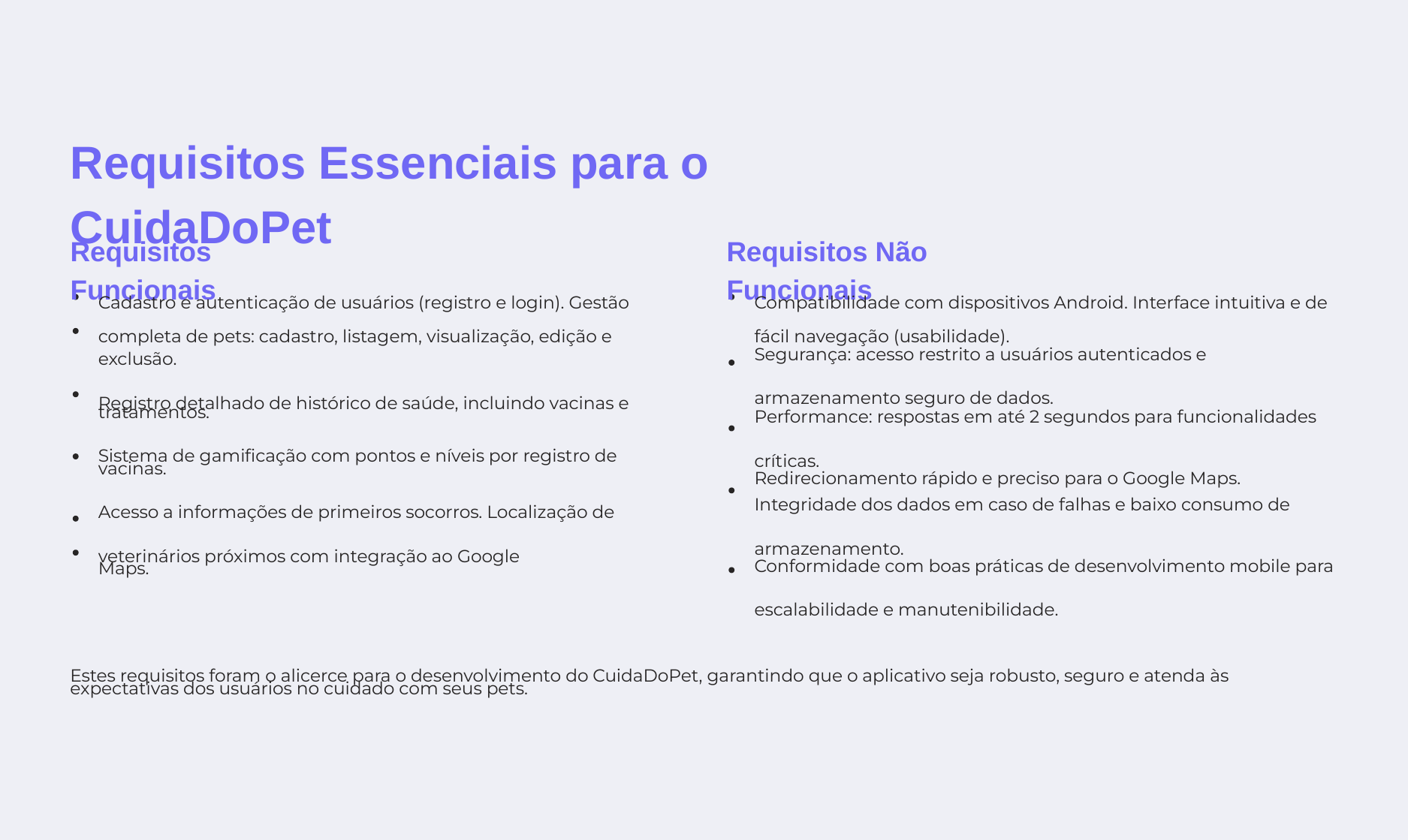

Requisitos Essenciais para o CuidaDoPet
Requisitos Funcionais
Requisitos Não Funcionais
Cadastro e autenticação de usuários (registro e login). Gestão completa de pets: cadastro, listagem, visualização, edição e
exclusão.
Registro detalhado de histórico de saúde, incluindo vacinas e
tratamentos.
Sistema de gamificação com pontos e níveis por registro de
vacinas.
Acesso a informações de primeiros socorros. Localização de veterinários próximos com integração ao Google
Maps.
Compatibilidade com dispositivos Android. Interface intuitiva e de fácil navegação (usabilidade).

Segurança: acesso restrito a usuários autenticados e
armazenamento seguro de dados.

Performance: respostas em até 2 segundos para funcionalidades
críticas.

Redirecionamento rápido e preciso para o Google Maps.

Integridade dos dados em caso de falhas e baixo consumo de
armazenamento.

Conformidade com boas práticas de desenvolvimento mobile para
escalabilidade e manutenibilidade.

Estes requisitos foram o alicerce para o desenvolvimento do CuidaDoPet, garantindo que o aplicativo seja robusto, seguro e atenda às
expectativas dos usuários no cuidado com seus pets.